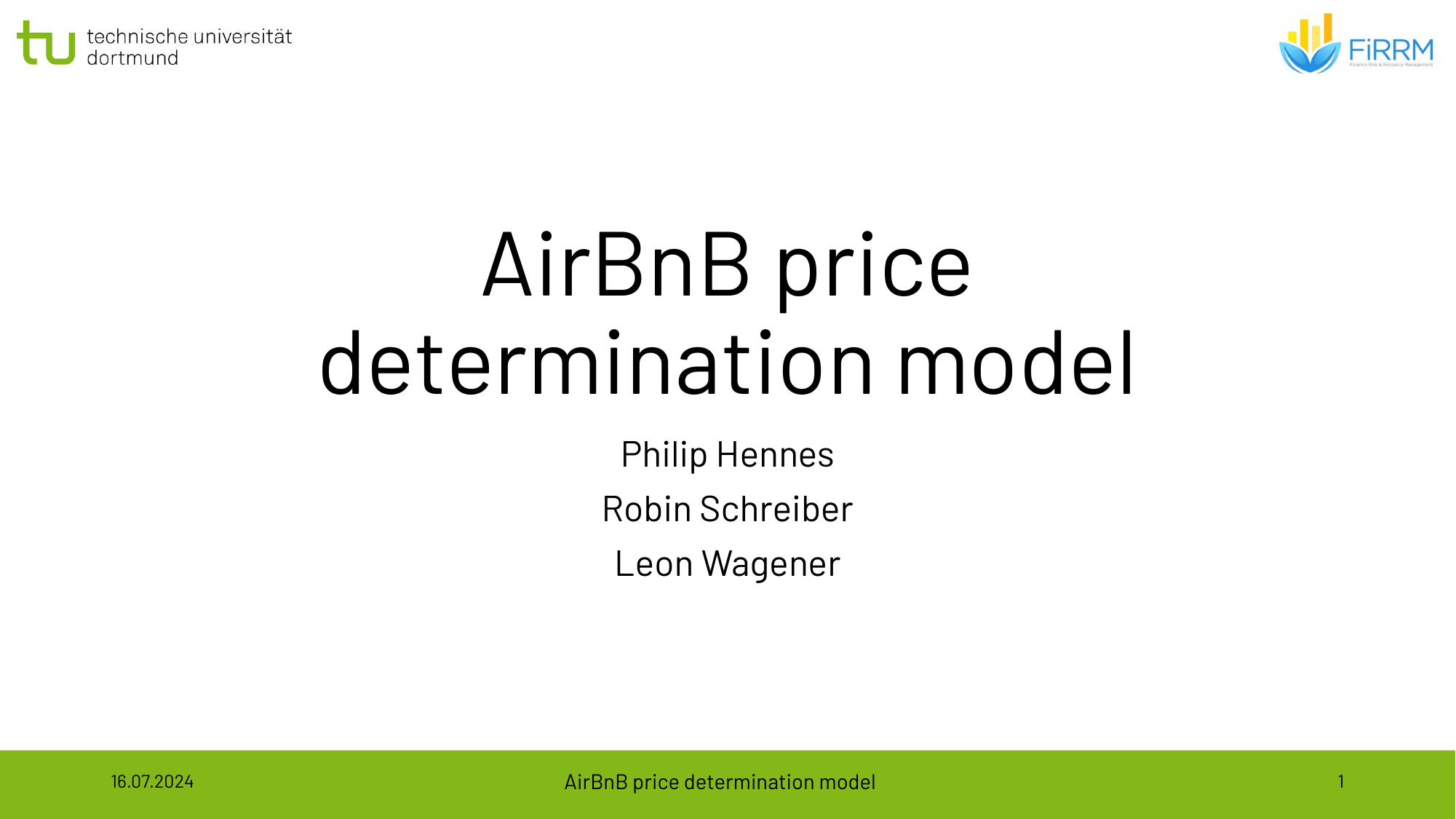

# AirBnB price determination model
Philip Hennes
Robin Schreiber
Leon Wagener
16.07.2024
1